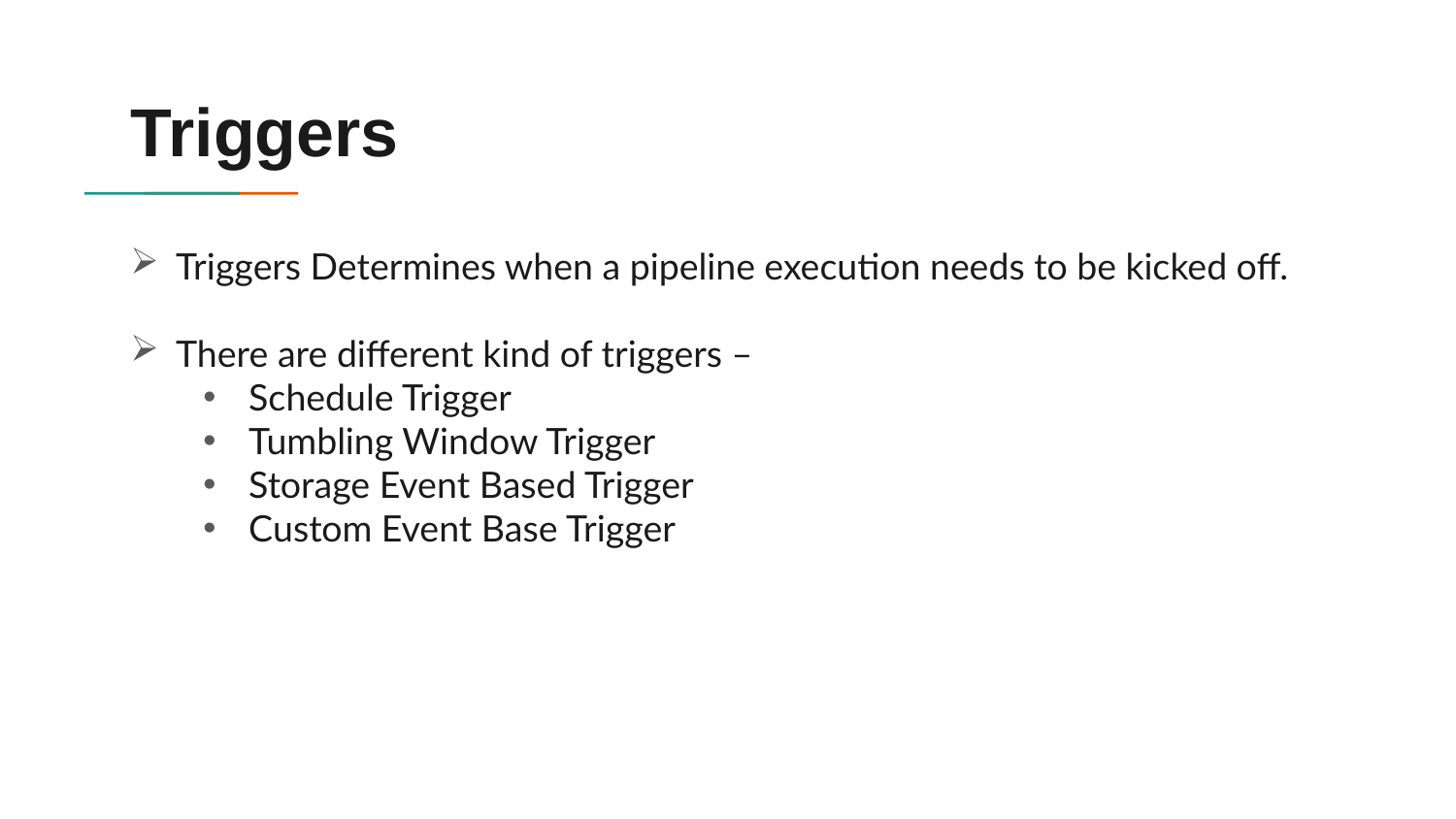

# Triggers

Triggers Determines when a pipeline execution needs to be kicked off.

There are different kind of triggers –
Schedule Trigger
Tumbling Window Trigger
Storage Event Based Trigger
Custom Event Base Trigger